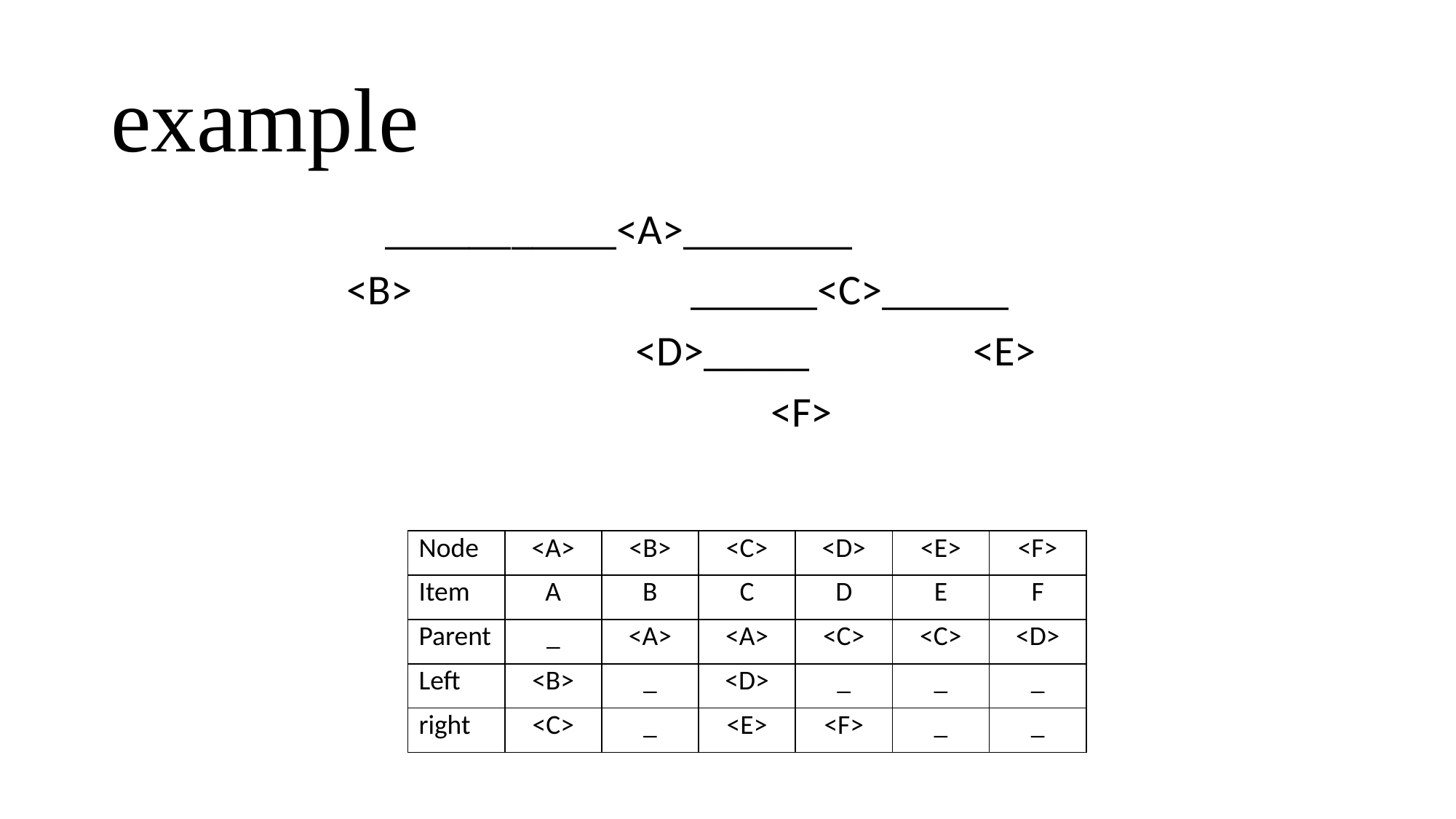

# example
    ___________<A>________
<B>                             ______<C>______
                              <D>_____                 <E>
                                            <F>
| Node | <A> | <B> | <C> | <D> | <E> | <F> |
| --- | --- | --- | --- | --- | --- | --- |
| Item | A | B | C | D | E | F |
| Parent | \_ | <A> | <A> | <C> | <C> | <D> |
| Left | <B> | \_ | <D> | \_ | \_ | \_ |
| right | <C> | \_ | <E> | <F> | \_ | \_ |